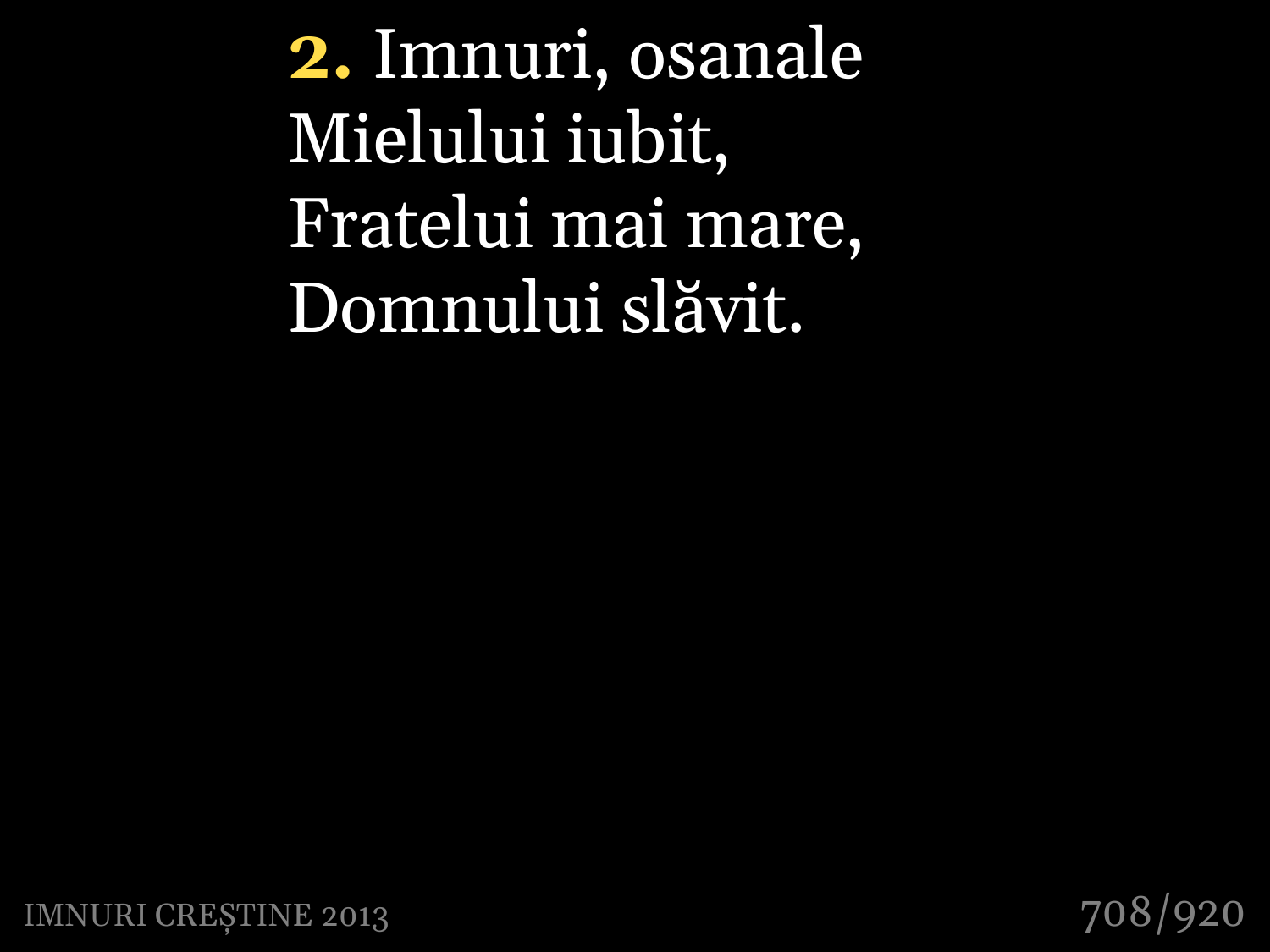

2. Imnuri, osanale
Mielului iubit,
Fratelui mai mare,
Domnului slăvit.
708/920
IMNURI CREȘTINE 2013